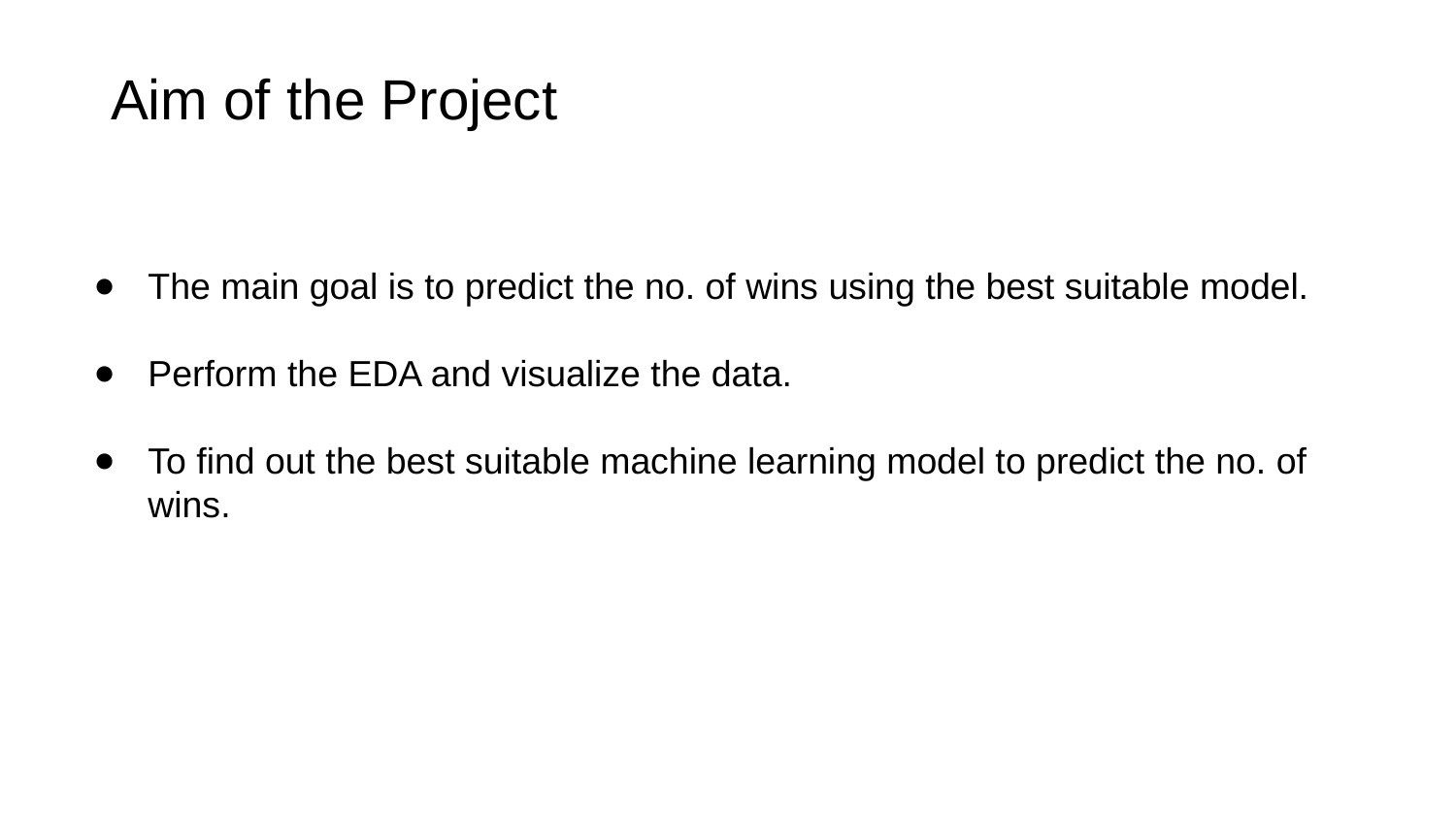

Aim of the Project
The main goal is to predict the no. of wins using the best suitable model.

Perform the EDA and visualize the data.

To find out the best suitable machine learning model to predict the no. of wins.